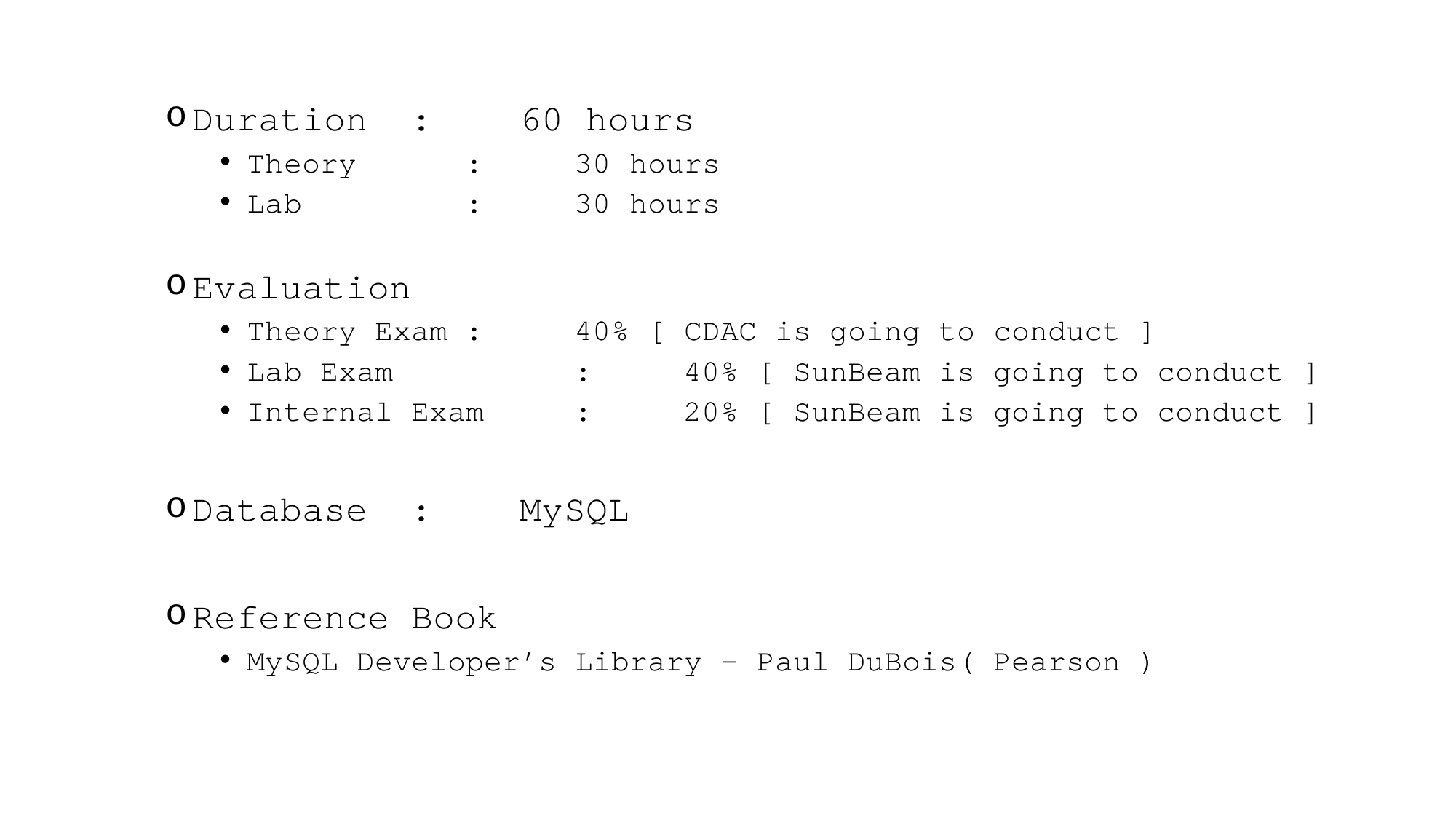

Duration	:	60 hours
Theory	:	30 hours
Lab		:	30 hours

Evaluation
Theory Exam	:	40% [ CDAC is going to conduct ]
Lab Exam		:	40% [ SunBeam is going to conduct ]
Internal Exam	:	20% [ SunBeam is going to conduct ]

Database	:	MySQL

Reference Book
MySQL Developer’s Library – Paul DuBois( Pearson )